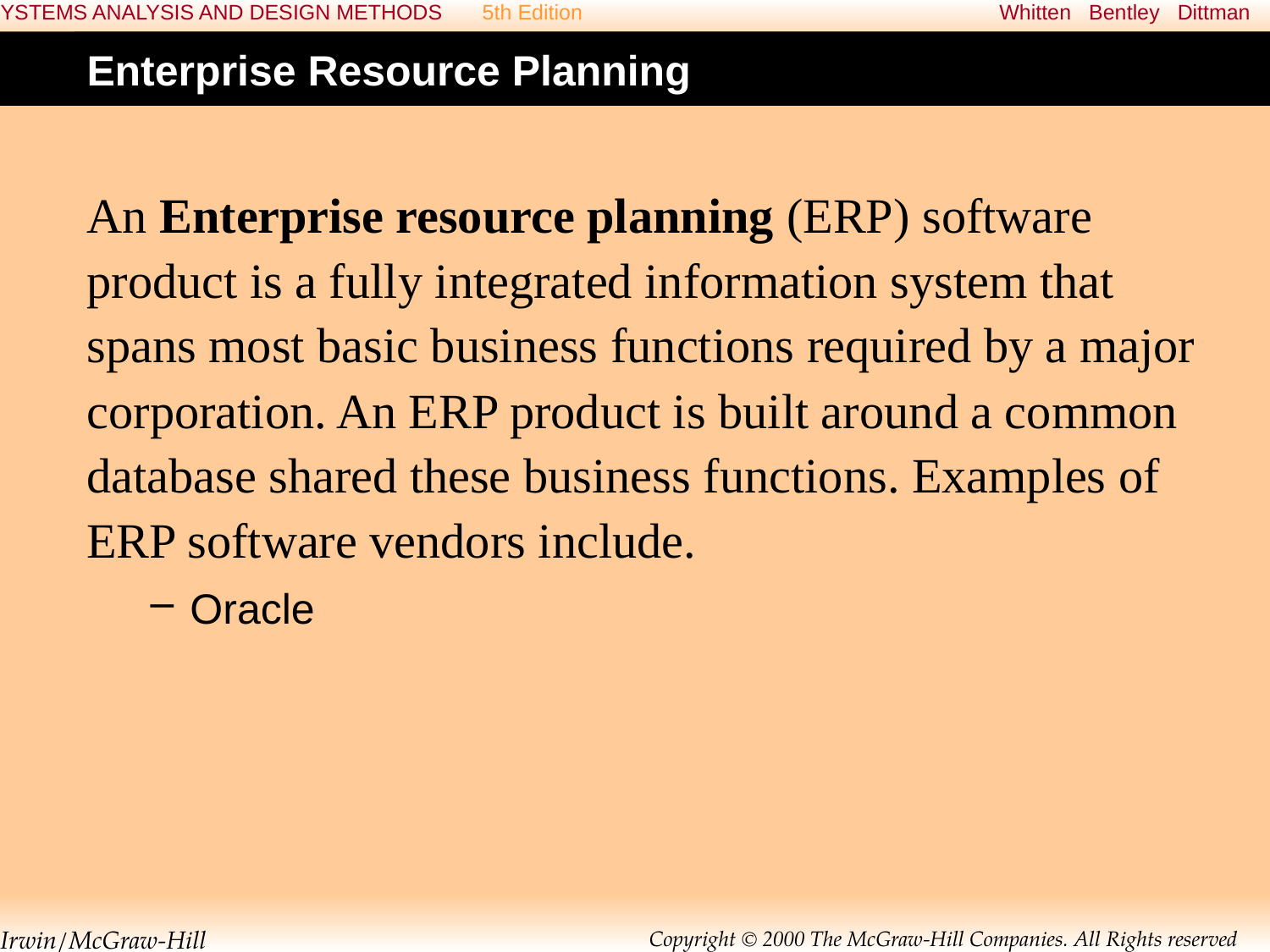

# Enterprise Resource Planning
An Enterprise resource planning (ERP) software product is a fully integrated information system that spans most basic business functions required by a major corporation. An ERP product is built around a common database shared these business functions. Examples of ERP software vendors include.
Oracle